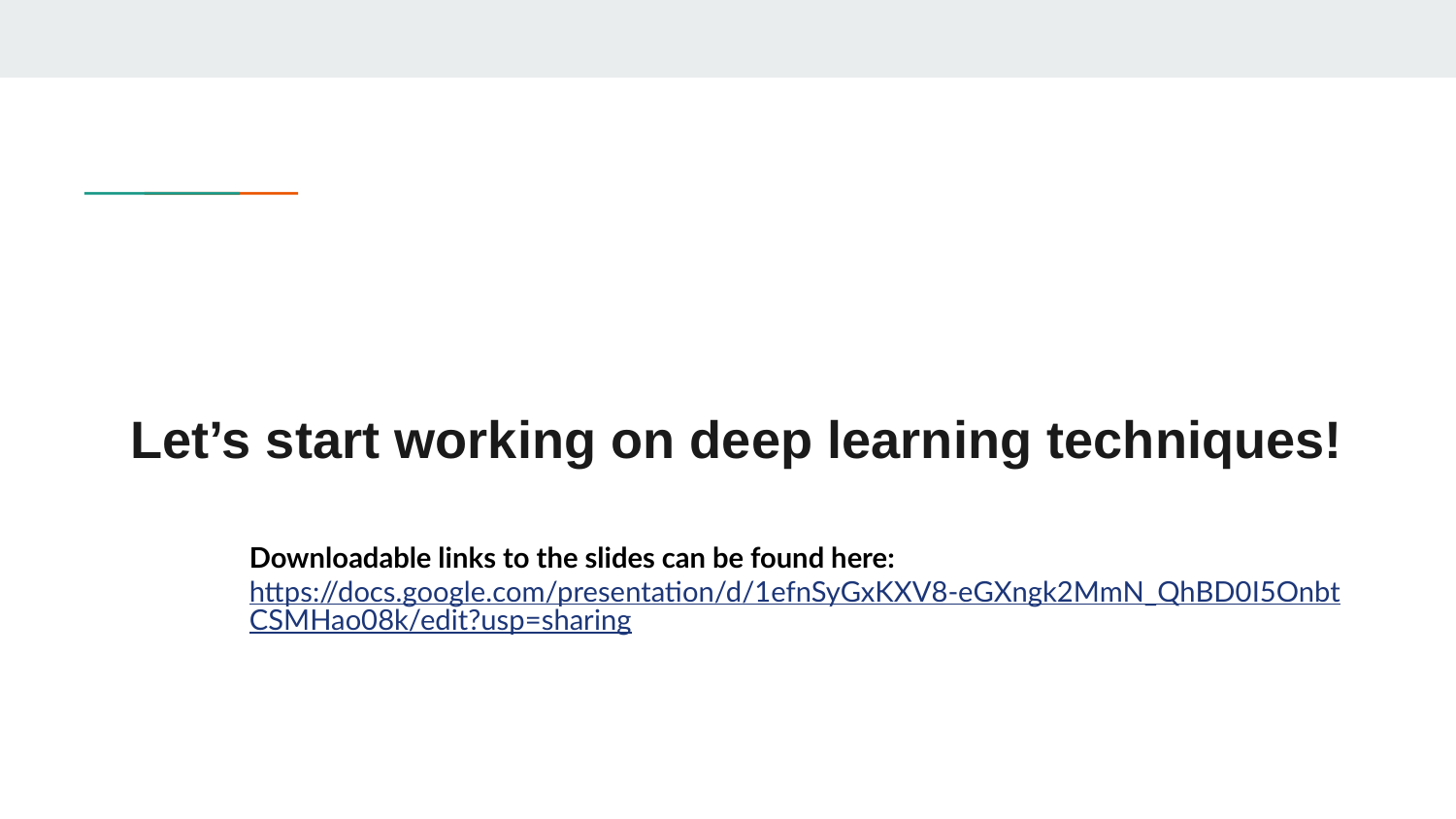

# Let’s start working on deep learning techniques!
Downloadable links to the slides can be found here: https://docs.google.com/presentation/d/1efnSyGxKXV8-eGXngk2MmN_QhBD0I5OnbtCSMHao08k/edit?usp=sharing